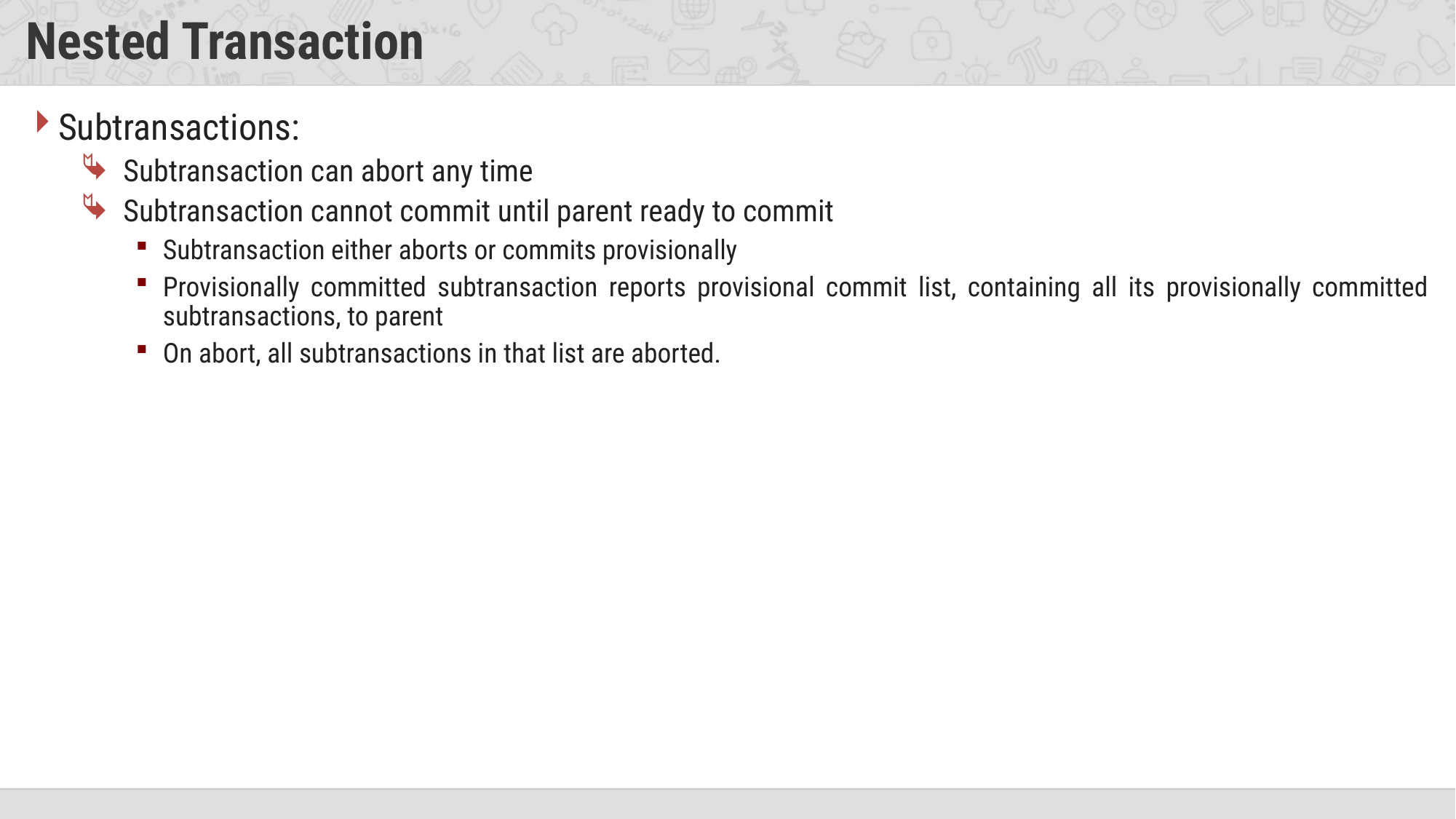

# Nested Transaction
Subtransactions:
Subtransaction can abort any time
Subtransaction cannot commit until parent ready to commit
Subtransaction either aborts or commits provisionally
Provisionally committed subtransaction reports provisional commit list, containing all its provisionally committed subtransactions, to parent
On abort, all subtransactions in that list are aborted.